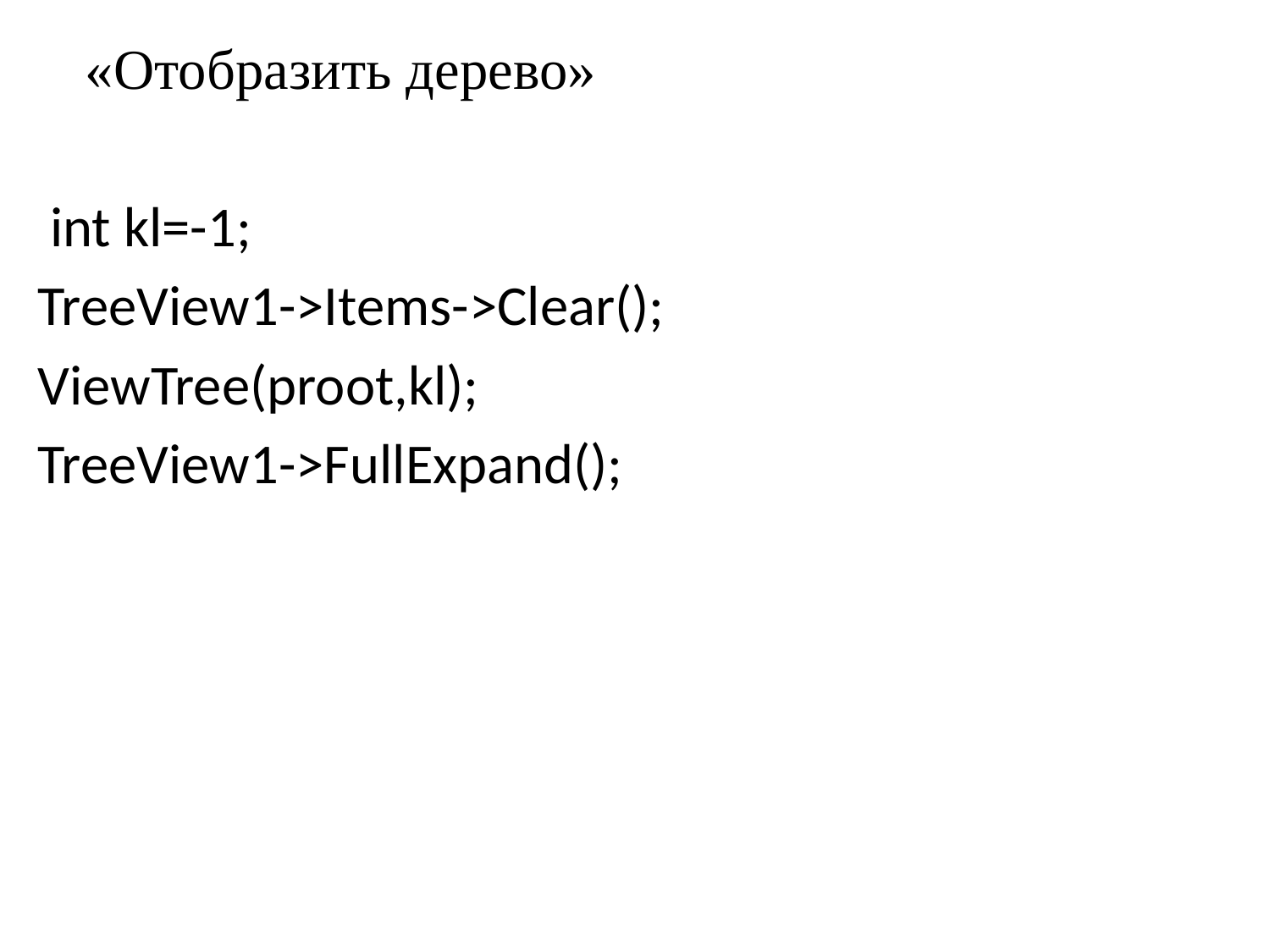

«Отобразить дерево»

 int kl=-1;
TreeView1->Items->Clear();
ViewTree(proot,kl);
TreeView1->FullExpand();